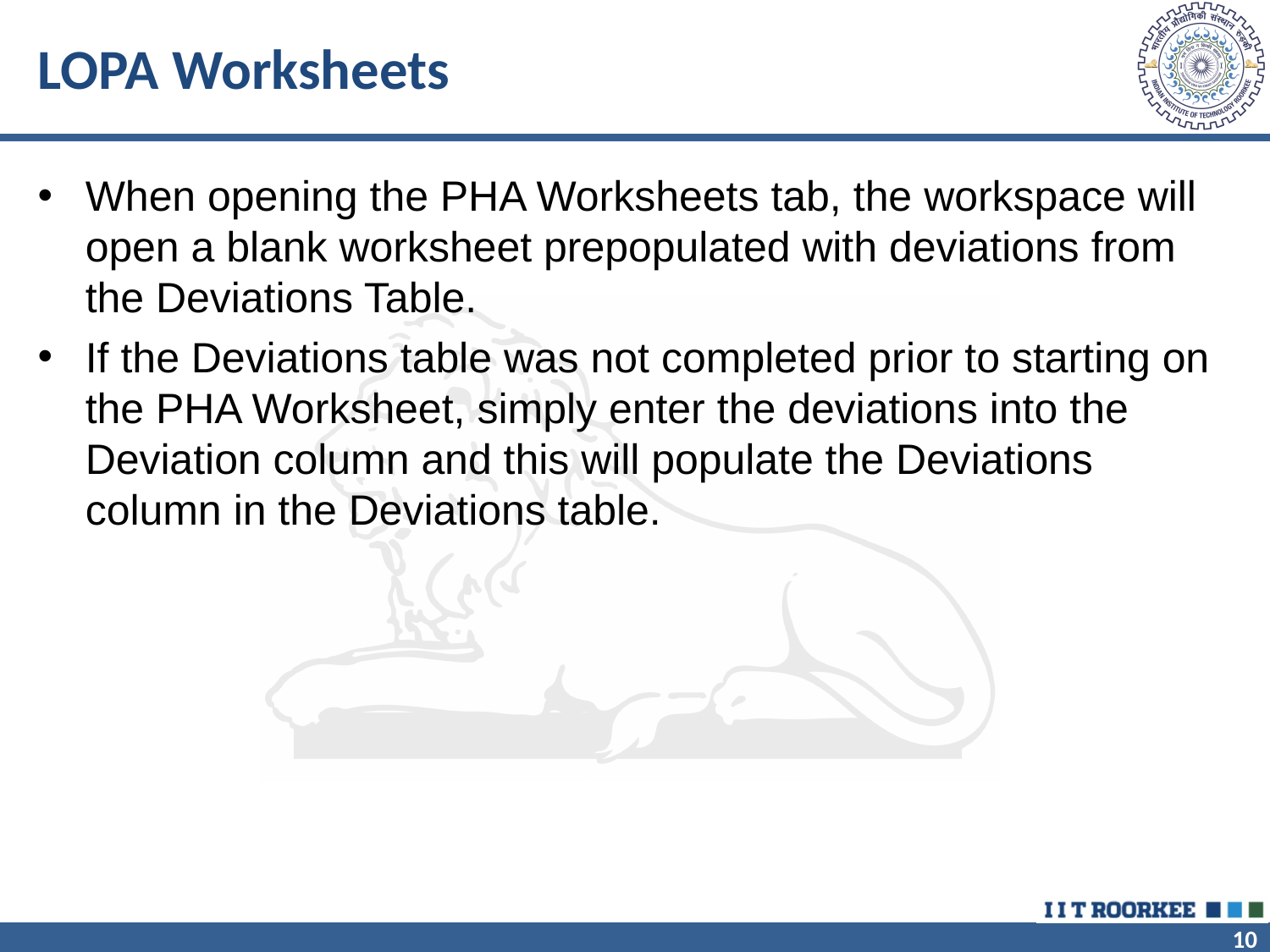

# LOPA Worksheets
When opening the PHA Worksheets tab, the workspace will open a blank worksheet prepopulated with deviations from the Deviations Table.
If the Deviations table was not completed prior to starting on the PHA Worksheet, simply enter the deviations into the Deviation column and this will populate the Deviations column in the Deviations table.